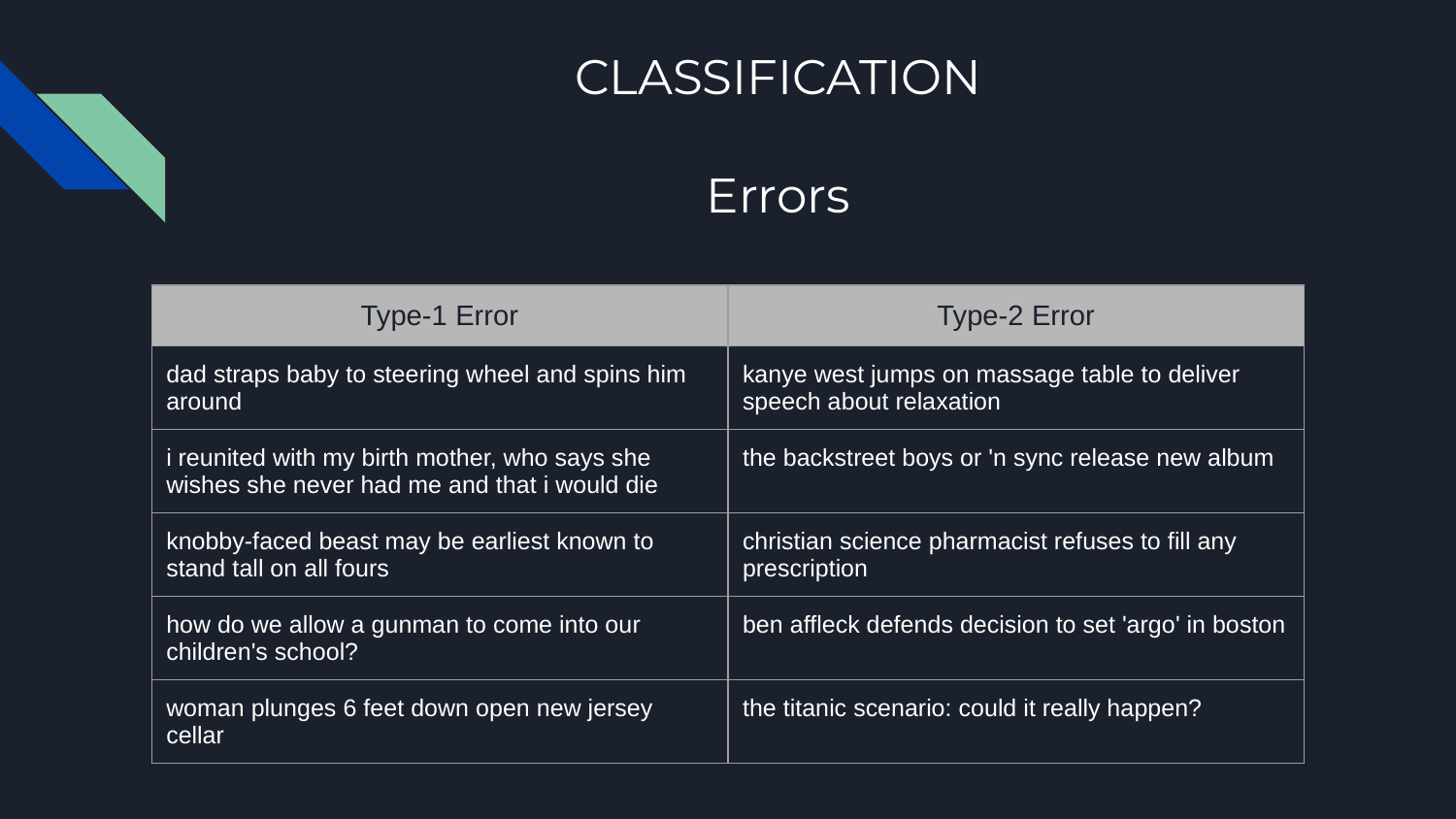

# CLASSIFICATION

Errors

| Type-1 Error | Type-2 Error |
| --- | --- |
| dad straps baby to steering wheel and spins him around | kanye west jumps on massage table to deliver speech about relaxation |
| i reunited with my birth mother, who says she wishes she never had me and that i would die | the backstreet boys or 'n sync release new album |
| knobby-faced beast may be earliest known to stand tall on all fours | christian science pharmacist refuses to fill any prescription |
| how do we allow a gunman to come into our children's school? | ben affleck defends decision to set 'argo' in boston |
| woman plunges 6 feet down open new jersey cellar | the titanic scenario: could it really happen? |